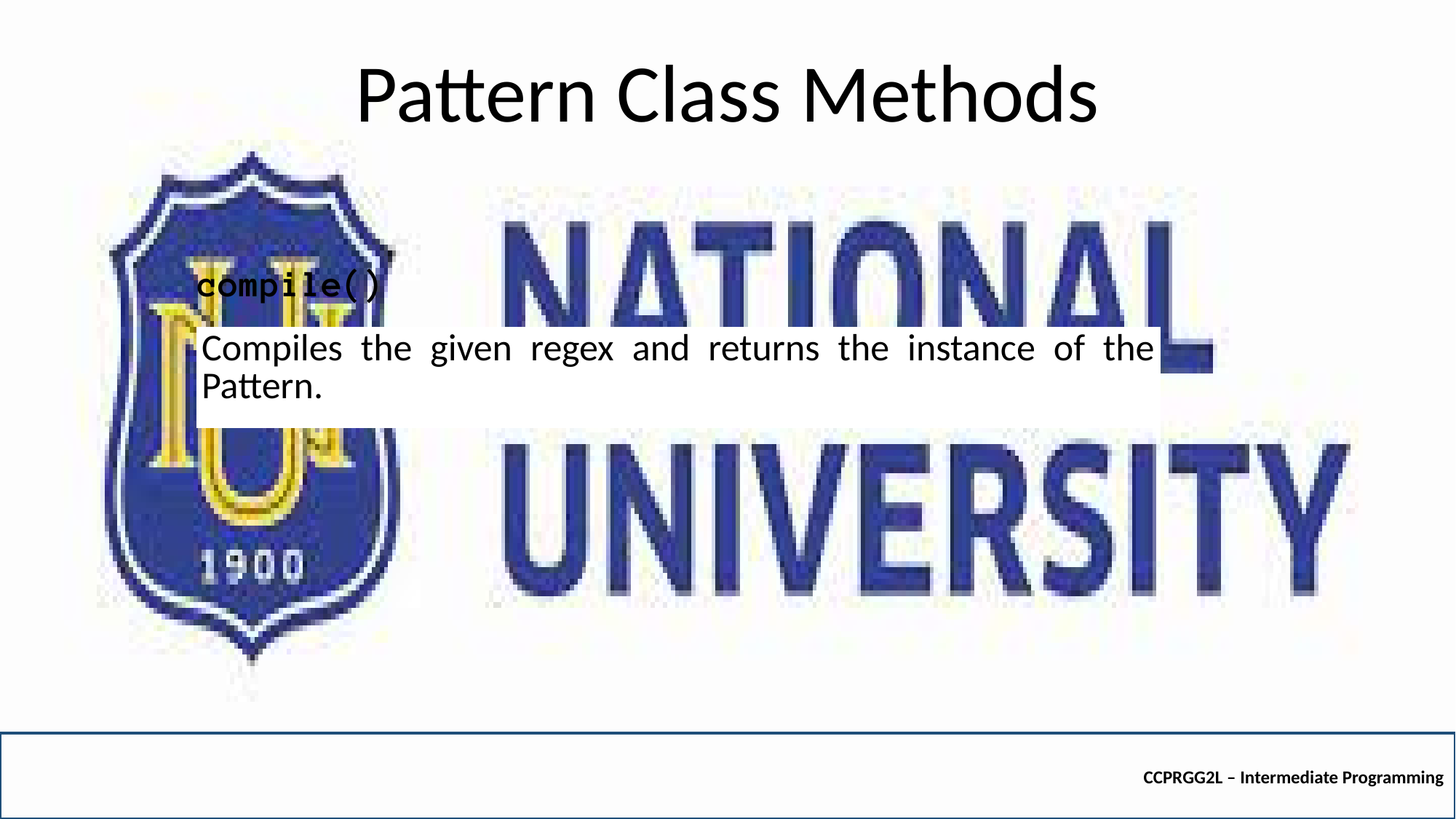

# Pattern Class Methods

compile()
| Compiles the given regex and returns the instance of the Pattern. |
| --- |

CCPRGG2L – Intermediate Programming